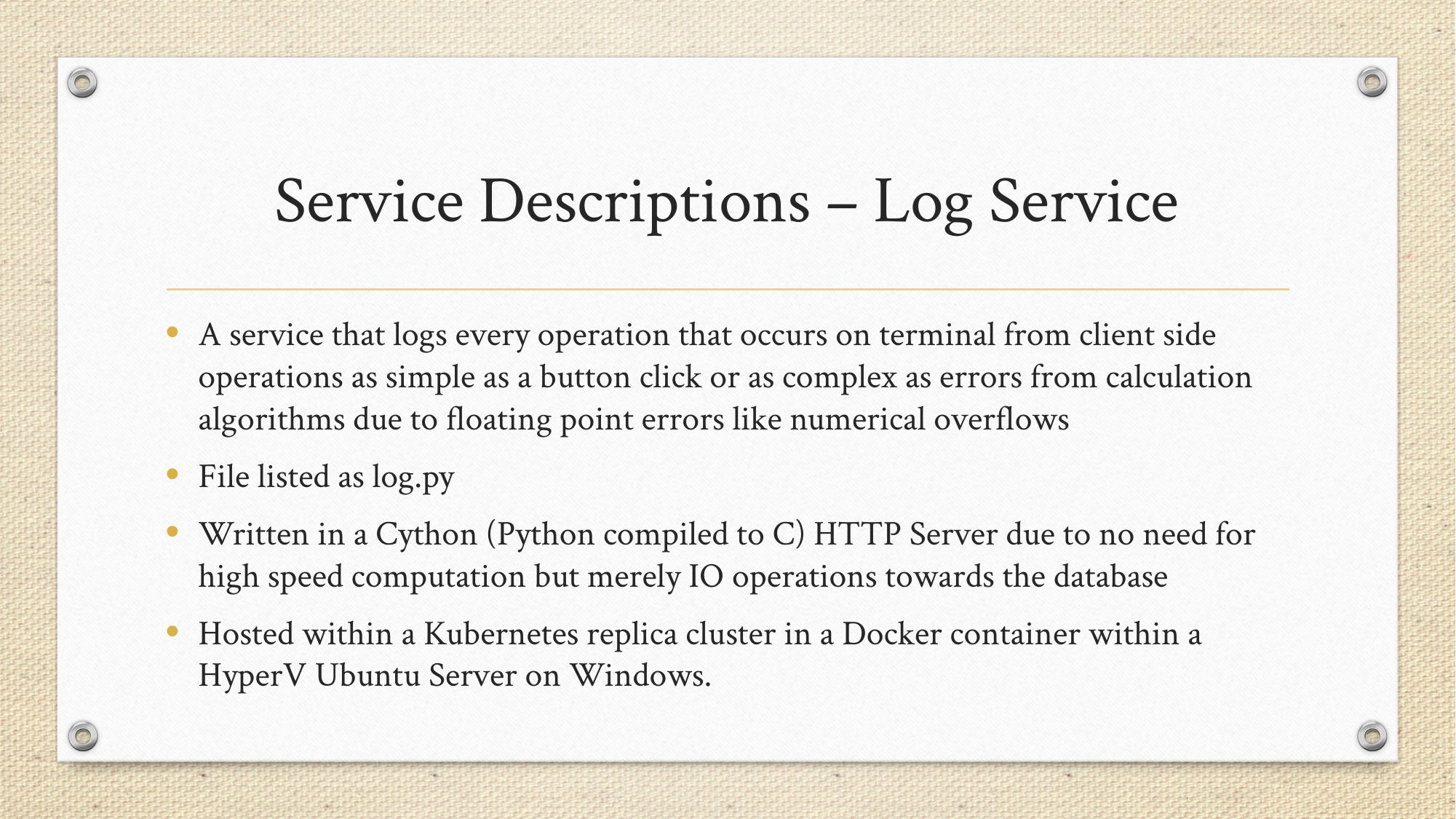

# Service Descriptions – Log Service
A service that logs every operation that occurs on terminal from client side operations as simple as a button click or as complex as errors from calculation algorithms due to floating point errors like numerical overflows
File listed as log.py
Written in a Cython (Python compiled to C) HTTP Server due to no need for high speed computation but merely IO operations towards the database
Hosted within a Kubernetes replica cluster in a Docker container within a HyperV Ubuntu Server on Windows.